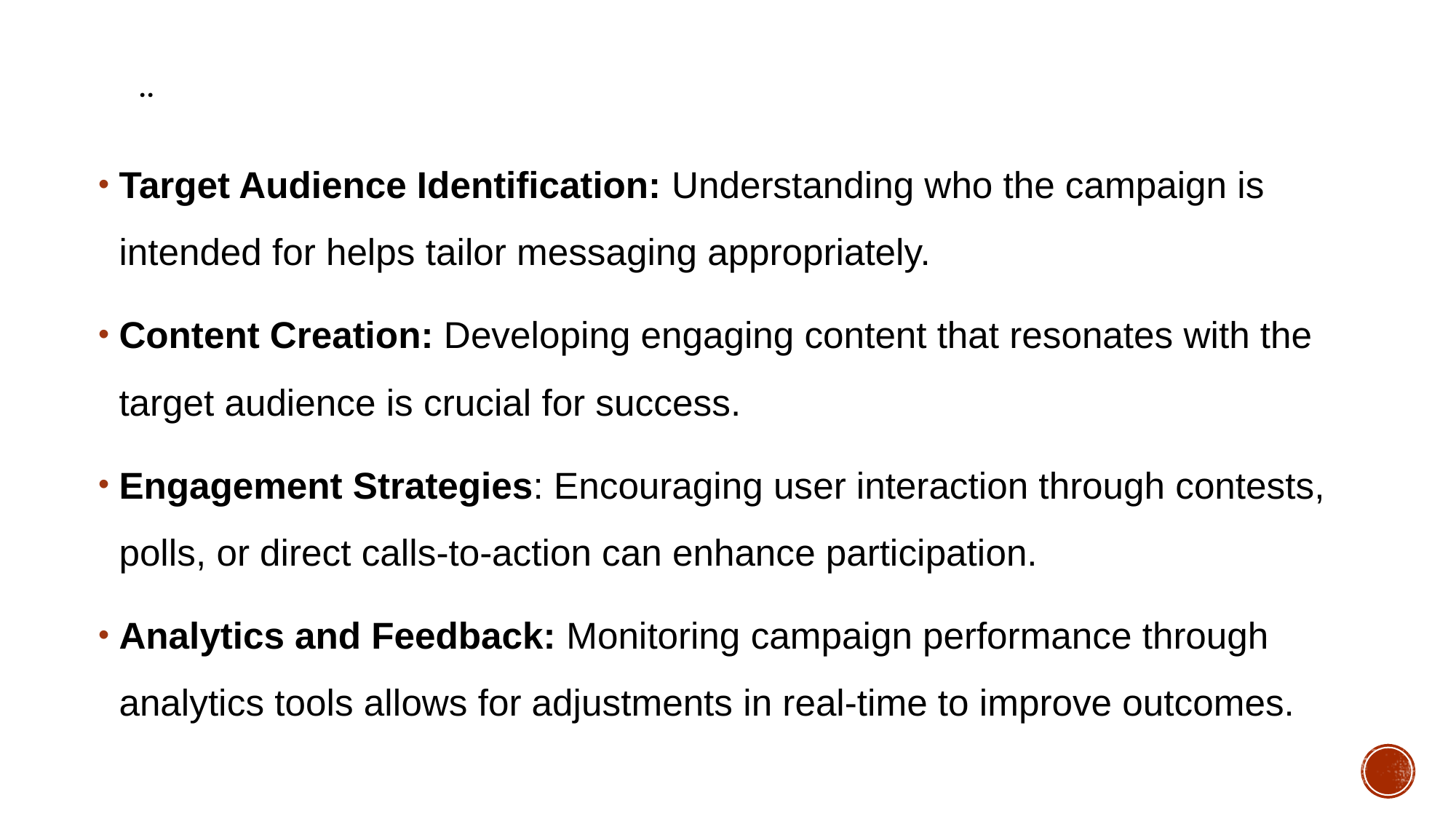

# ..
Target Audience Identification: Understanding who the campaign is intended for helps tailor messaging appropriately.
Content Creation: Developing engaging content that resonates with the target audience is crucial for success.
Engagement Strategies: Encouraging user interaction through contests, polls, or direct calls-to-action can enhance participation.
Analytics and Feedback: Monitoring campaign performance through analytics tools allows for adjustments in real-time to improve outcomes.